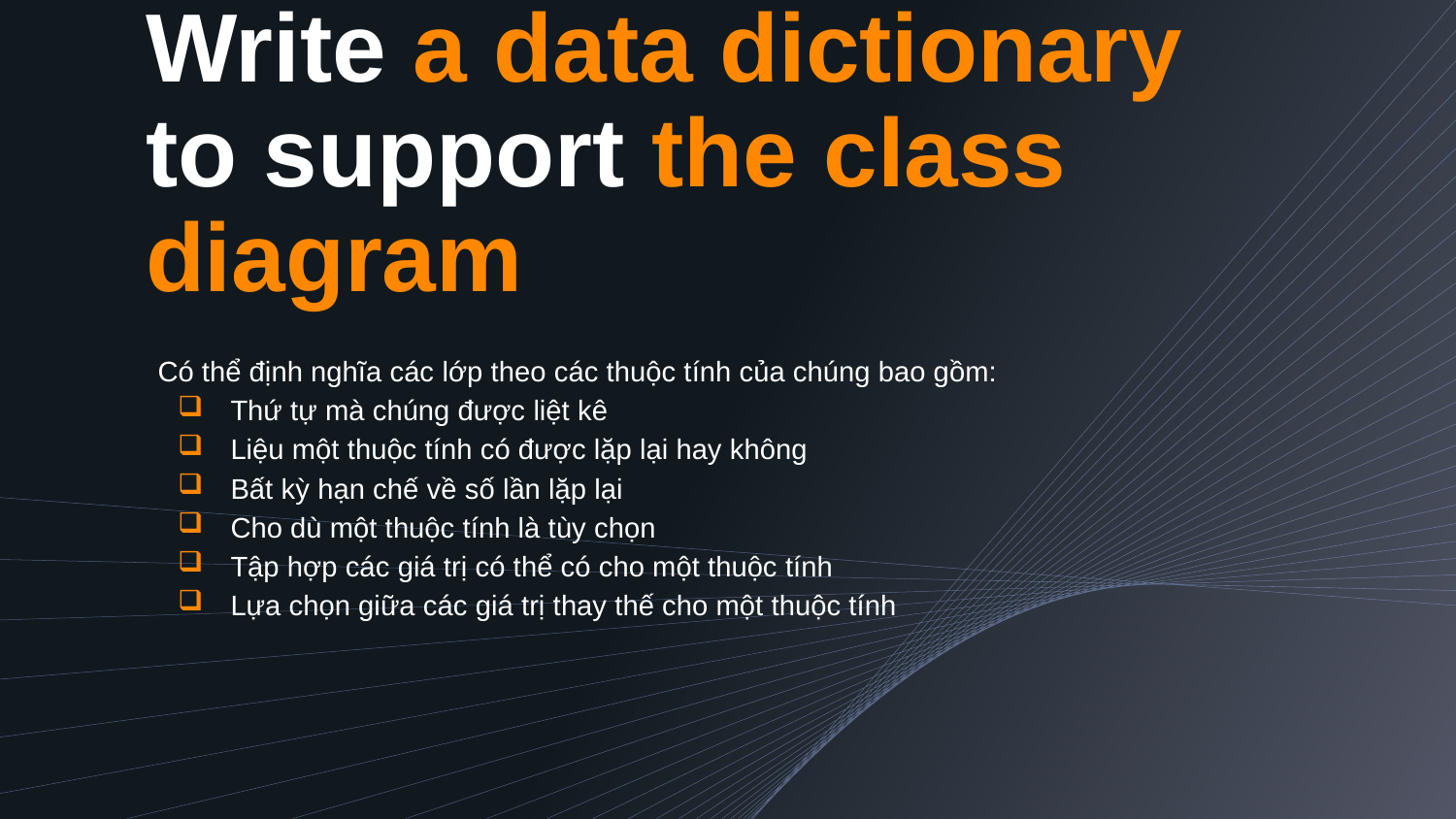

# Write a data dictionary to support the class diagram
Có thể định nghĩa các lớp theo các thuộc tính của chúng bao gồm:
Thứ tự mà chúng được liệt kê
Liệu một thuộc tính có được lặp lại hay không
Bất kỳ hạn chế về số lần lặp lại
Cho dù một thuộc tính là tùy chọn
Tập hợp các giá trị có thể có cho một thuộc tính
Lựa chọn giữa các giá trị thay thế cho một thuộc tính